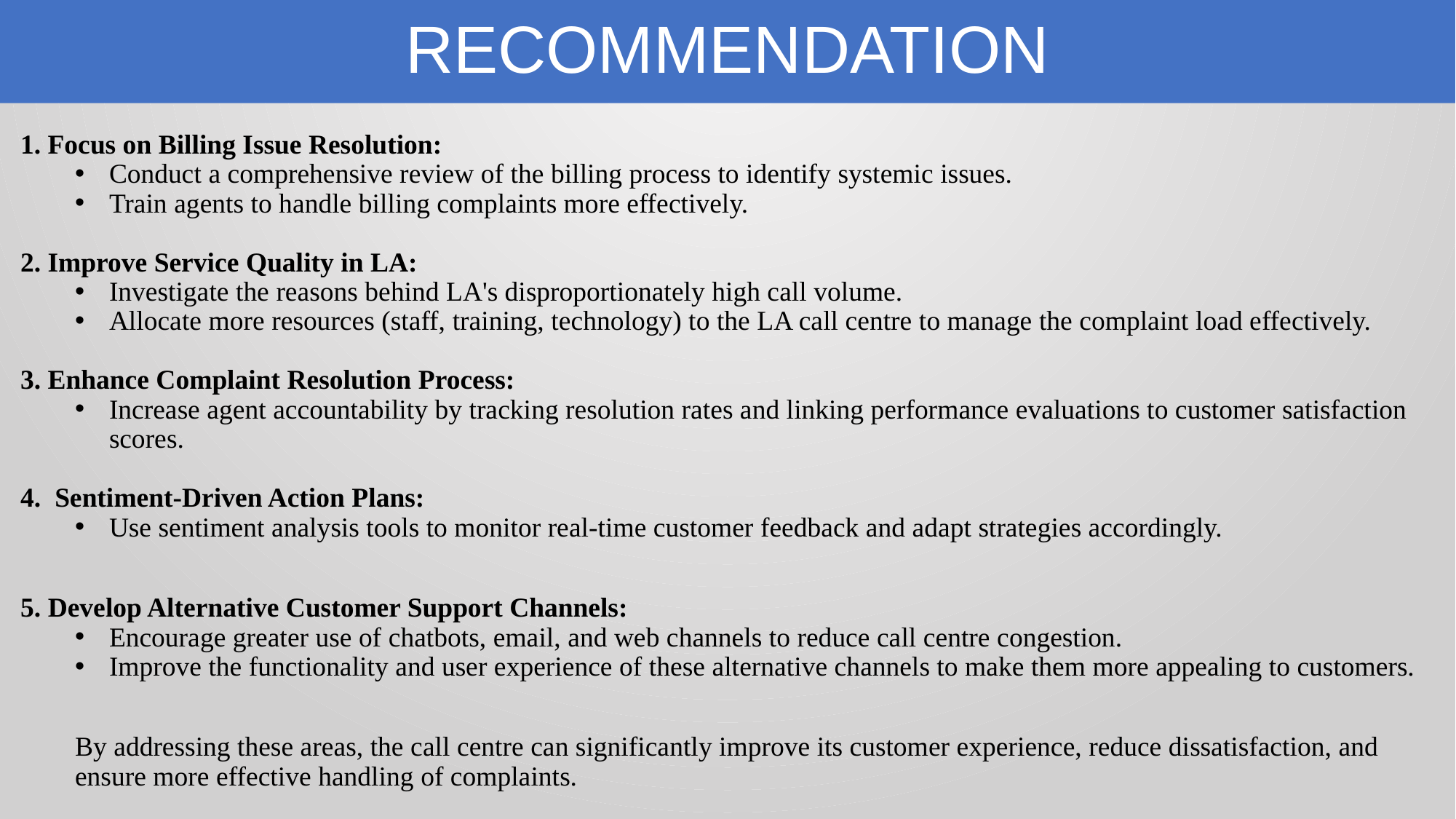

# RECOMMENDATION
Focus on Billing Issue Resolution:
Conduct a comprehensive review of the billing process to identify systemic issues.
Train agents to handle billing complaints more effectively.
Improve Service Quality in LA:
Investigate the reasons behind LA's disproportionately high call volume.
Allocate more resources (staff, training, technology) to the LA call centre to manage the complaint load effectively.
Enhance Complaint Resolution Process:
Increase agent accountability by tracking resolution rates and linking performance evaluations to customer satisfaction scores.
4.  Sentiment-Driven Action Plans:
Use sentiment analysis tools to monitor real-time customer feedback and adapt strategies accordingly.

5. Develop Alternative Customer Support Channels:
Encourage greater use of chatbots, email, and web channels to reduce call centre congestion.
Improve the functionality and user experience of these alternative channels to make them more appealing to customers.

By addressing these areas, the call centre can significantly improve its customer experience, reduce dissatisfaction, and ensure more effective handling of complaints.

THANK YOU…